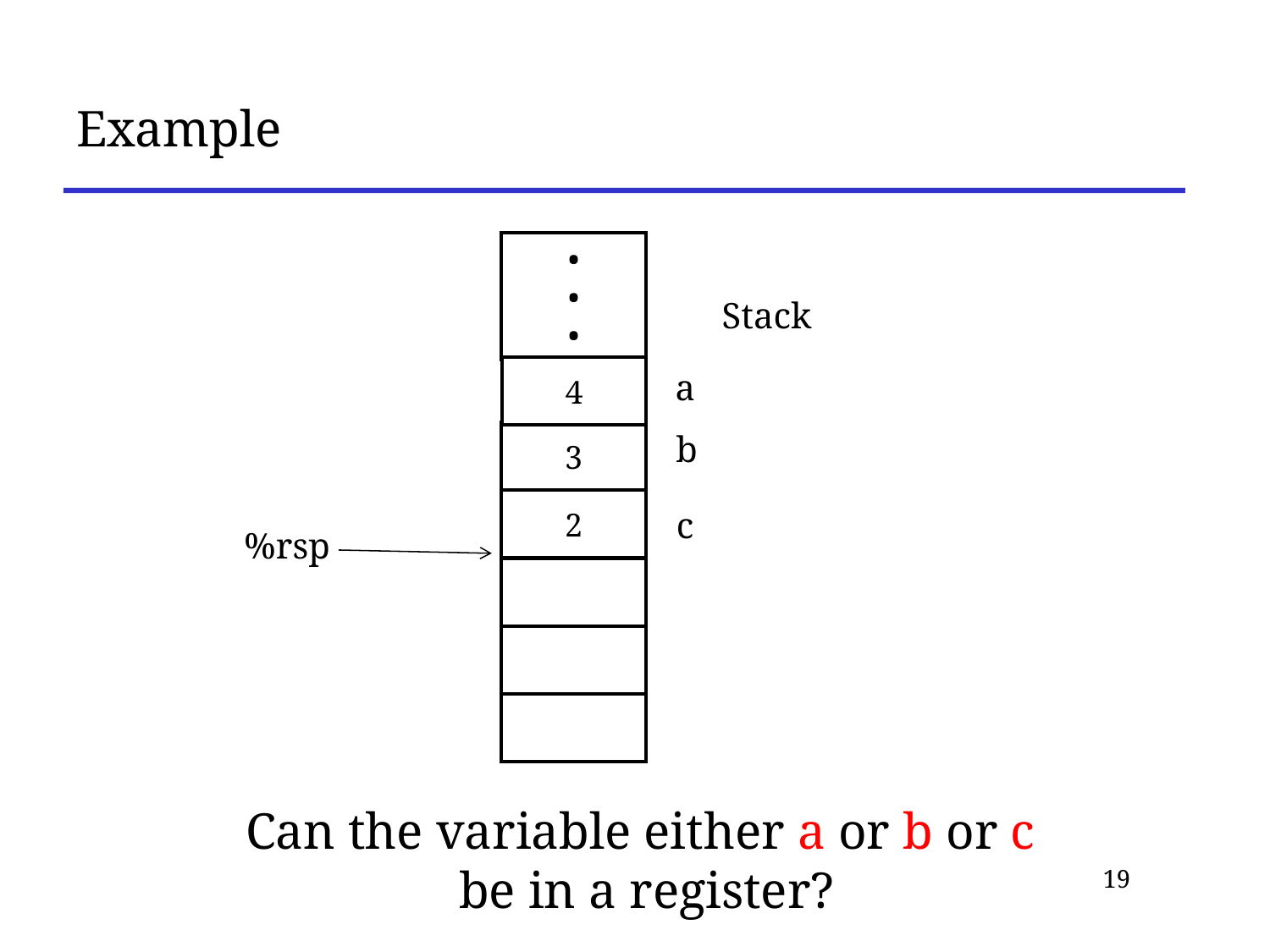

# Example
•
•
•
Stack
4
a
b

3
2
c
%rsp

Can the variable either a or b or c
be in a register?
19